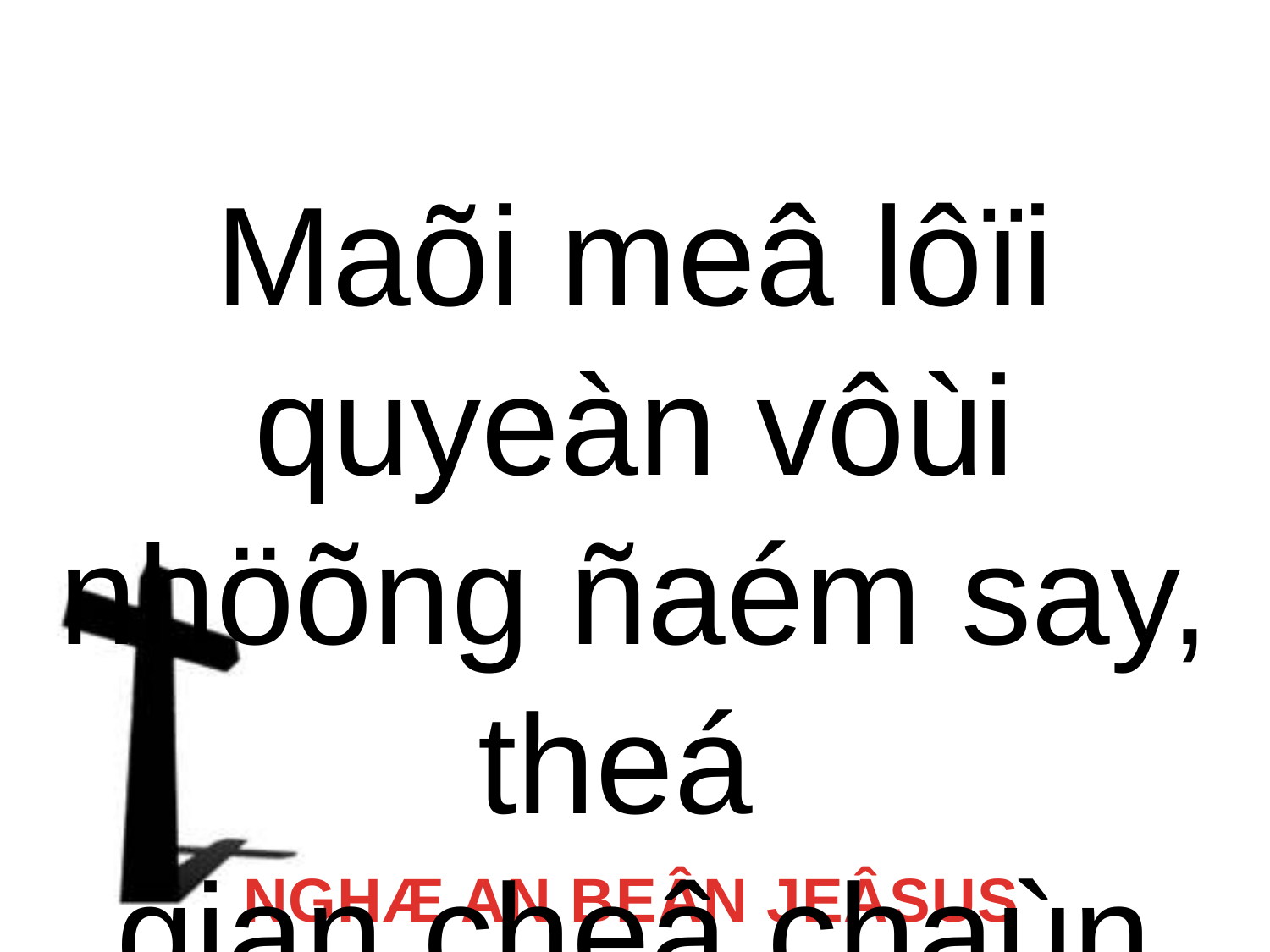

Maõi meâ lôïi quyeàn vôùi nhöõng ñaém say, theá
gian cheâ chaùn roài?
NGHÆ AN BEÂN JEÂSUS